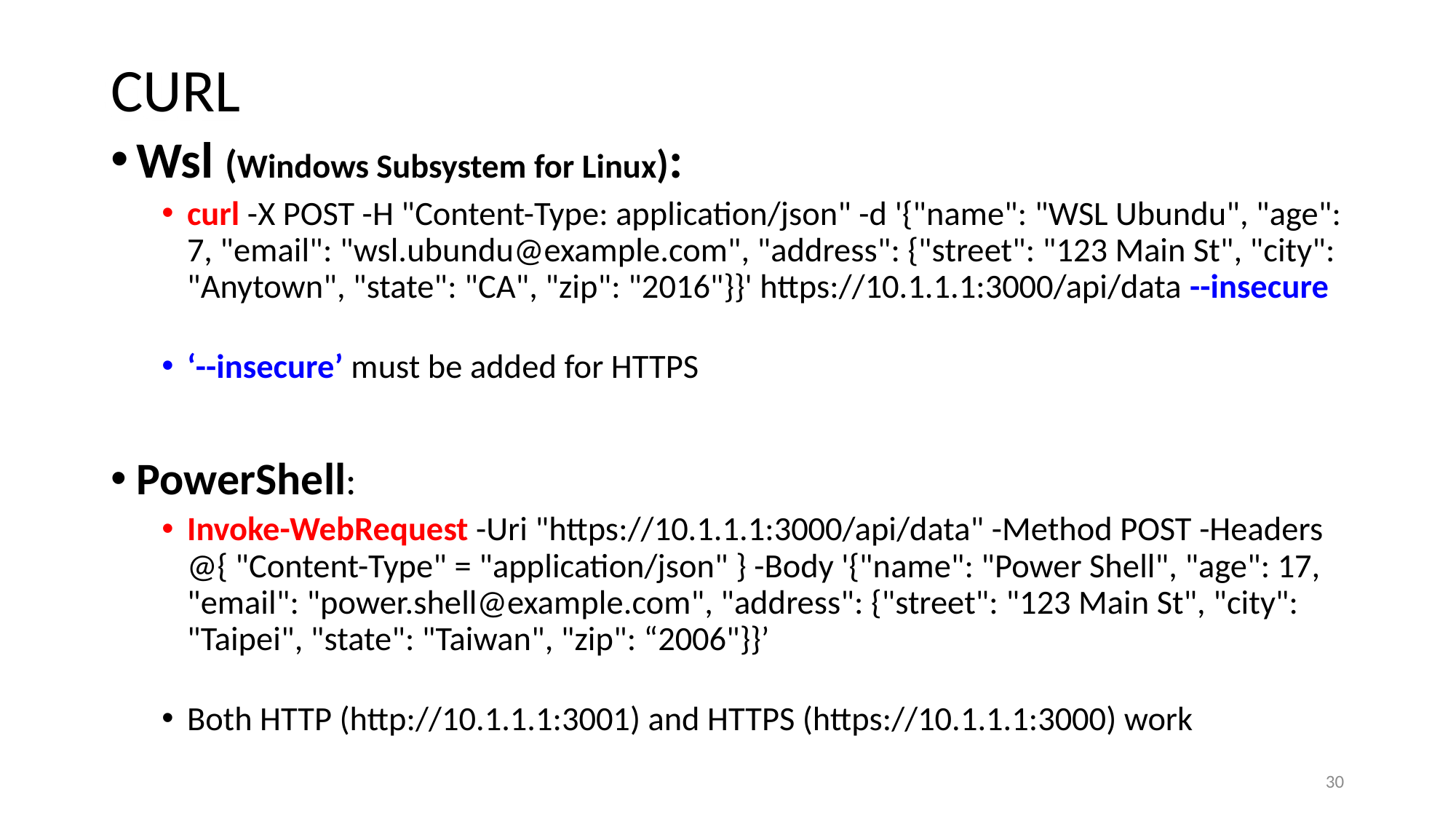

# CURL
Wsl (Windows Subsystem for Linux):
curl -X POST -H "Content-Type: application/json" -d '{"name": "WSL Ubundu", "age": 7, "email": "wsl.ubundu@example.com", "address": {"street": "123 Main St", "city": "Anytown", "state": "CA", "zip": "2016"}}' https://10.1.1.1:3000/api/data --insecure
‘--insecure’ must be added for HTTPS

PowerShell:
Invoke-WebRequest -Uri "https://10.1.1.1:3000/api/data" -Method POST -Headers @{ "Content-Type" = "application/json" } -Body '{"name": "Power Shell", "age": 17, "email": "power.shell@example.com", "address": {"street": "123 Main St", "city": "Taipei", "state": "Taiwan", "zip": “2006"}}’
Both HTTP (http://10.1.1.1:3001) and HTTPS (https://10.1.1.1:3000) work

30